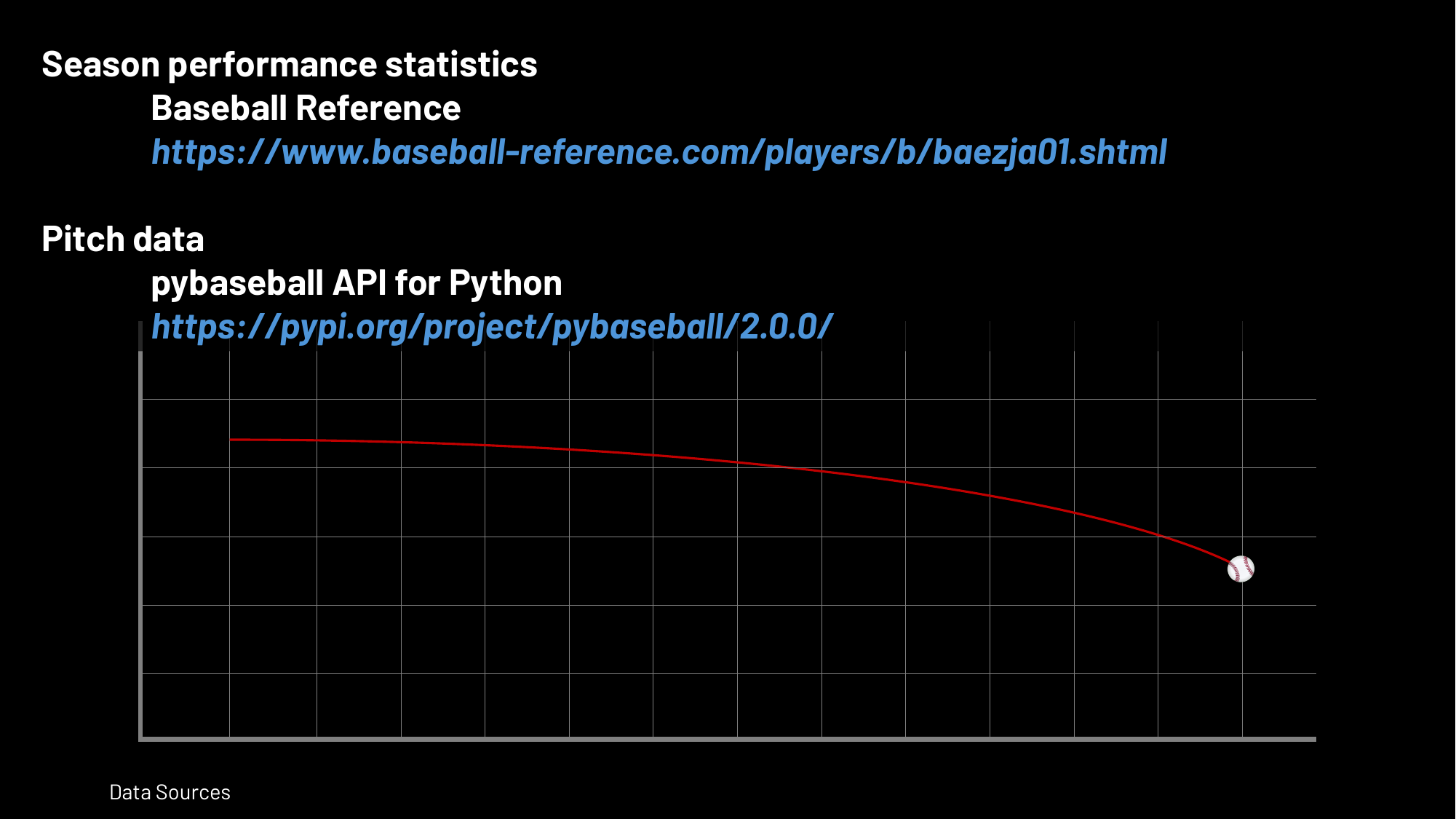

Season performance statistics
	Baseball Reference
	https://www.baseball-reference.com/players/b/baezja01.shtml

Pitch data
	pybaseball API for Python
	https://pypi.org/project/pybaseball/2.0.0/
Data Sources